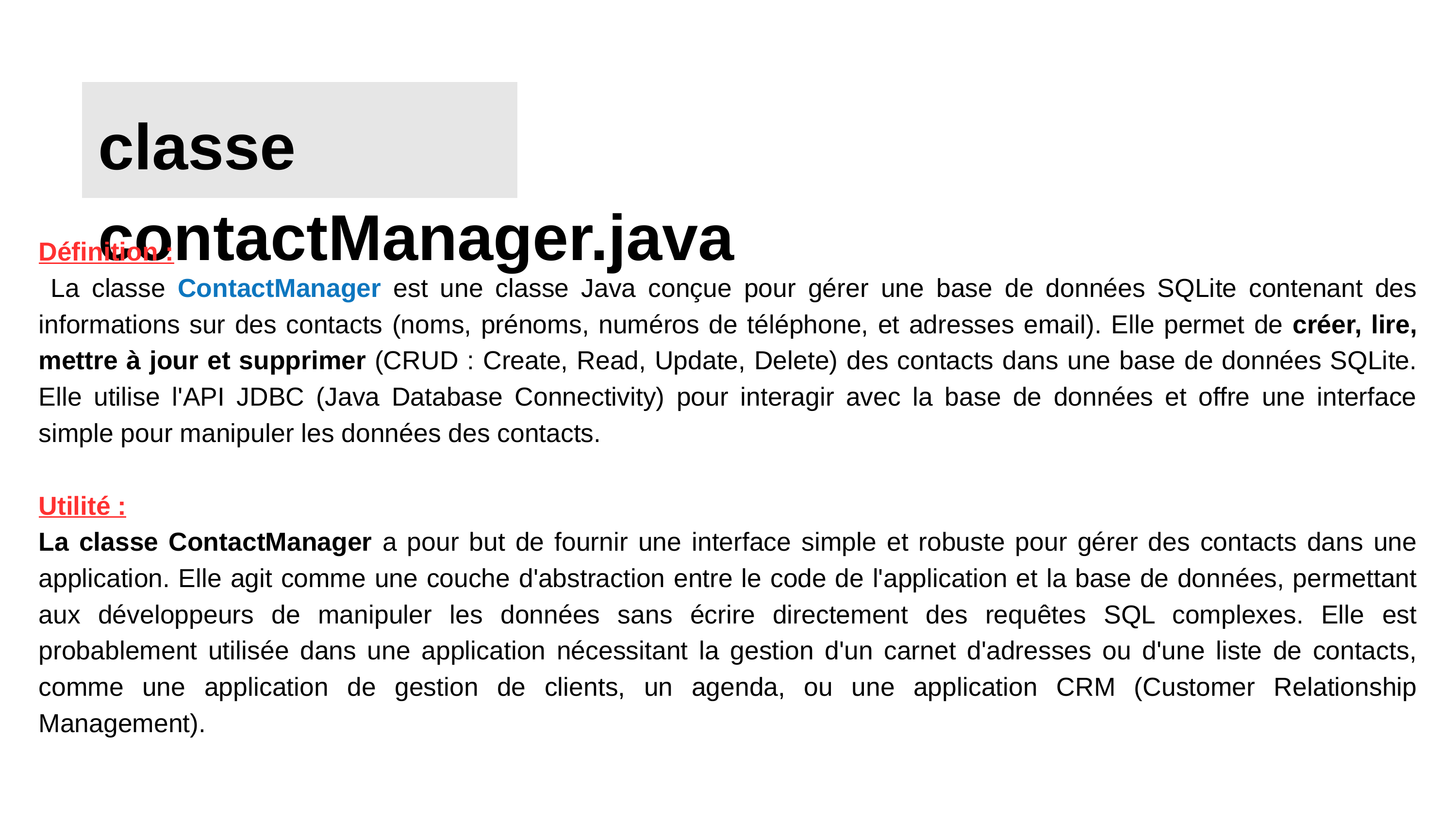

classe contactManager.java
Définition :
 La classe ContactManager est une classe Java conçue pour gérer une base de données SQLite contenant des informations sur des contacts (noms, prénoms, numéros de téléphone, et adresses email). Elle permet de créer, lire, mettre à jour et supprimer (CRUD : Create, Read, Update, Delete) des contacts dans une base de données SQLite. Elle utilise l'API JDBC (Java Database Connectivity) pour interagir avec la base de données et offre une interface simple pour manipuler les données des contacts.

Utilité :
La classe ContactManager a pour but de fournir une interface simple et robuste pour gérer des contacts dans une application. Elle agit comme une couche d'abstraction entre le code de l'application et la base de données, permettant aux développeurs de manipuler les données sans écrire directement des requêtes SQL complexes. Elle est probablement utilisée dans une application nécessitant la gestion d'un carnet d'adresses ou d'une liste de contacts, comme une application de gestion de clients, un agenda, ou une application CRM (Customer Relationship Management).